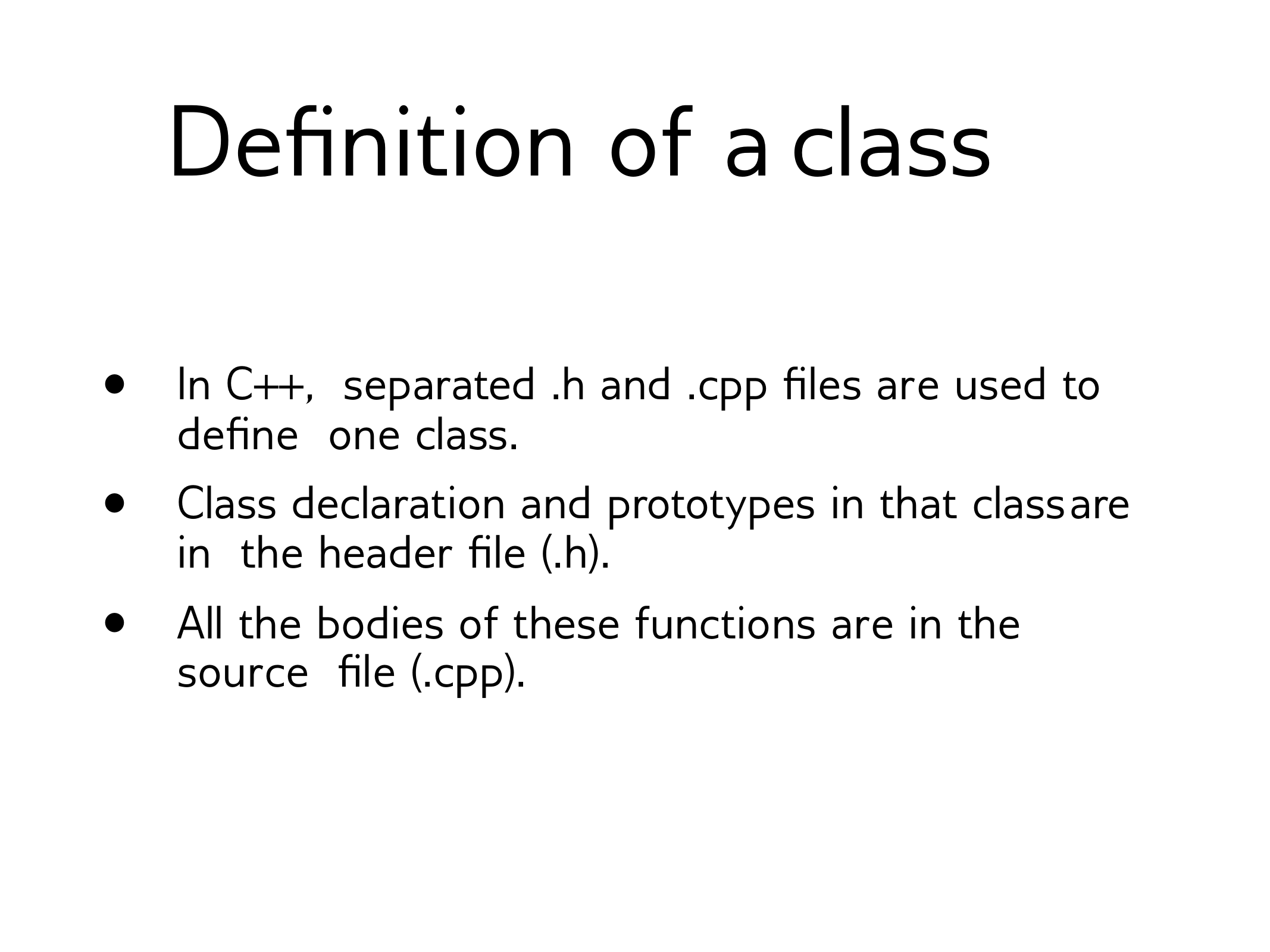

# Definition of a	class
•
•
•
In C++,  separated .h and .cpp files are used to define  one class.
Class declaration and prototypes in that class	are in  the header file (.h).
All the bodies of these functions are in the source  file (.cpp).